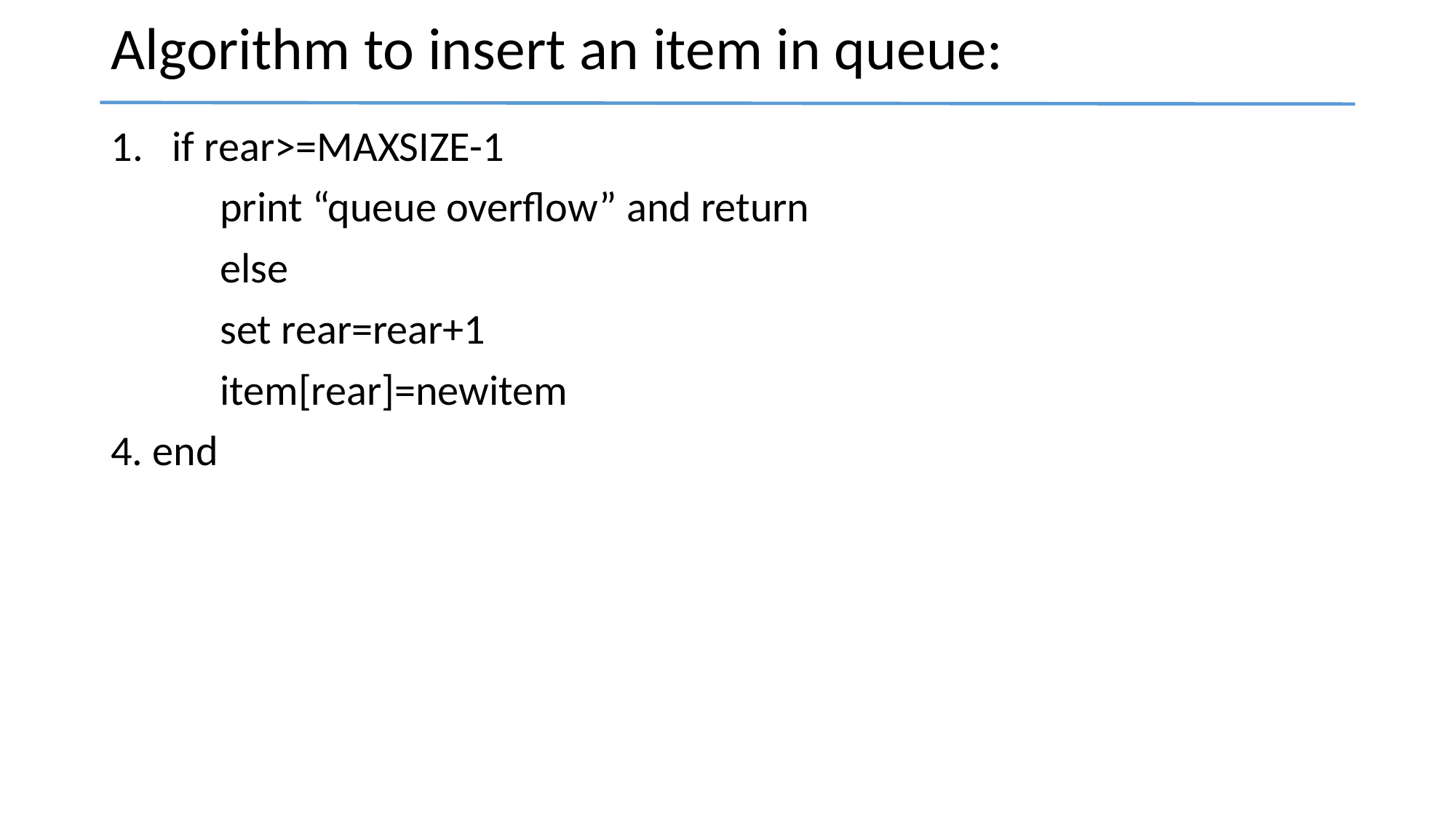

# Algorithm to insert an item in queue:
if rear>=MAXSIZE-1
	print “queue overflow” and return
	else
	set rear=rear+1
	item[rear]=newitem
4. end